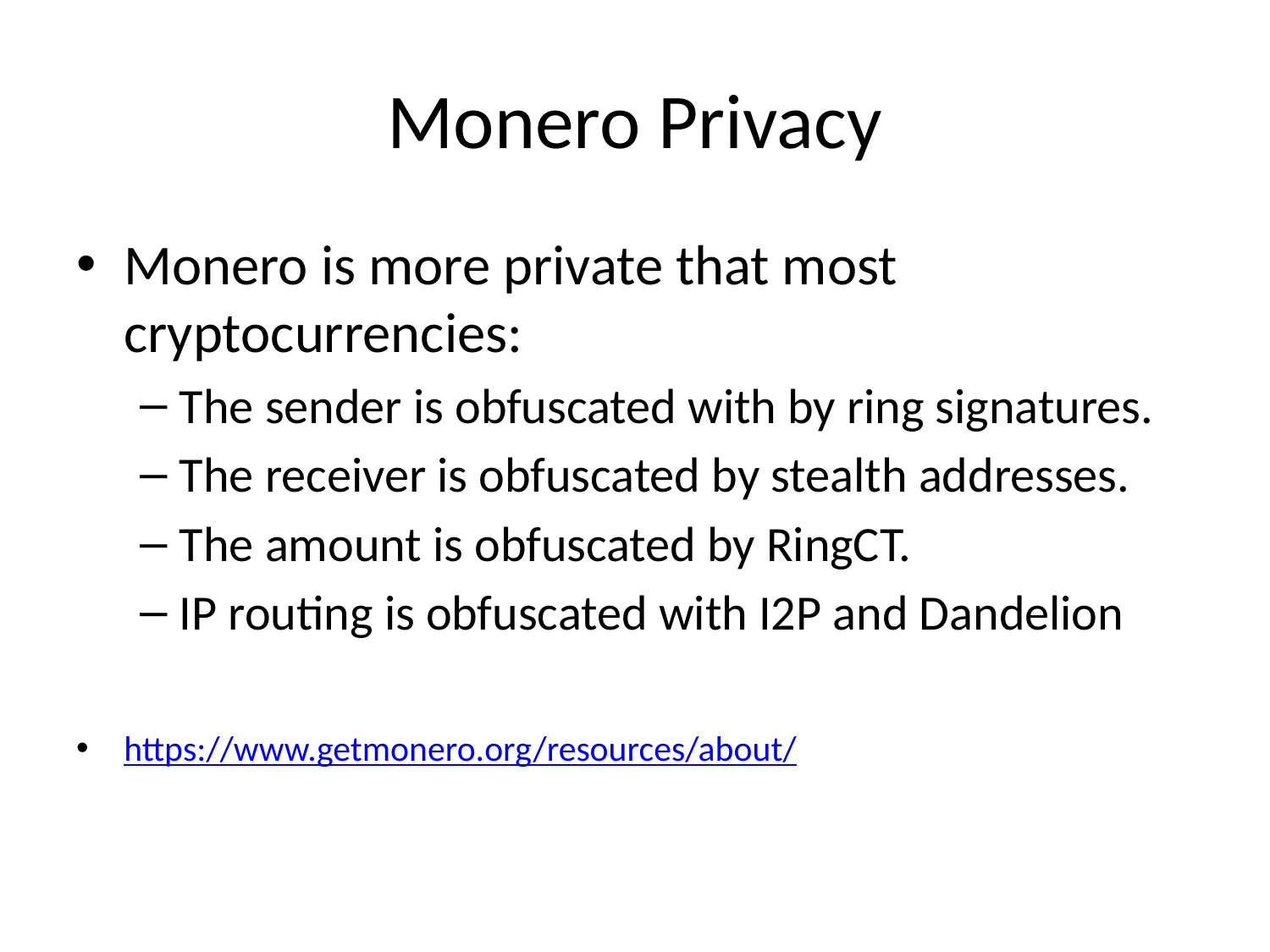

# Monero Privacy
Monero is more private that most cryptocurrencies:
The sender is obfuscated with by ring signatures.
The receiver is obfuscated by stealth addresses.
The amount is obfuscated by RingCT.
IP routing is obfuscated with I2P and Dandelion

https://www.getmonero.org/resources/about/